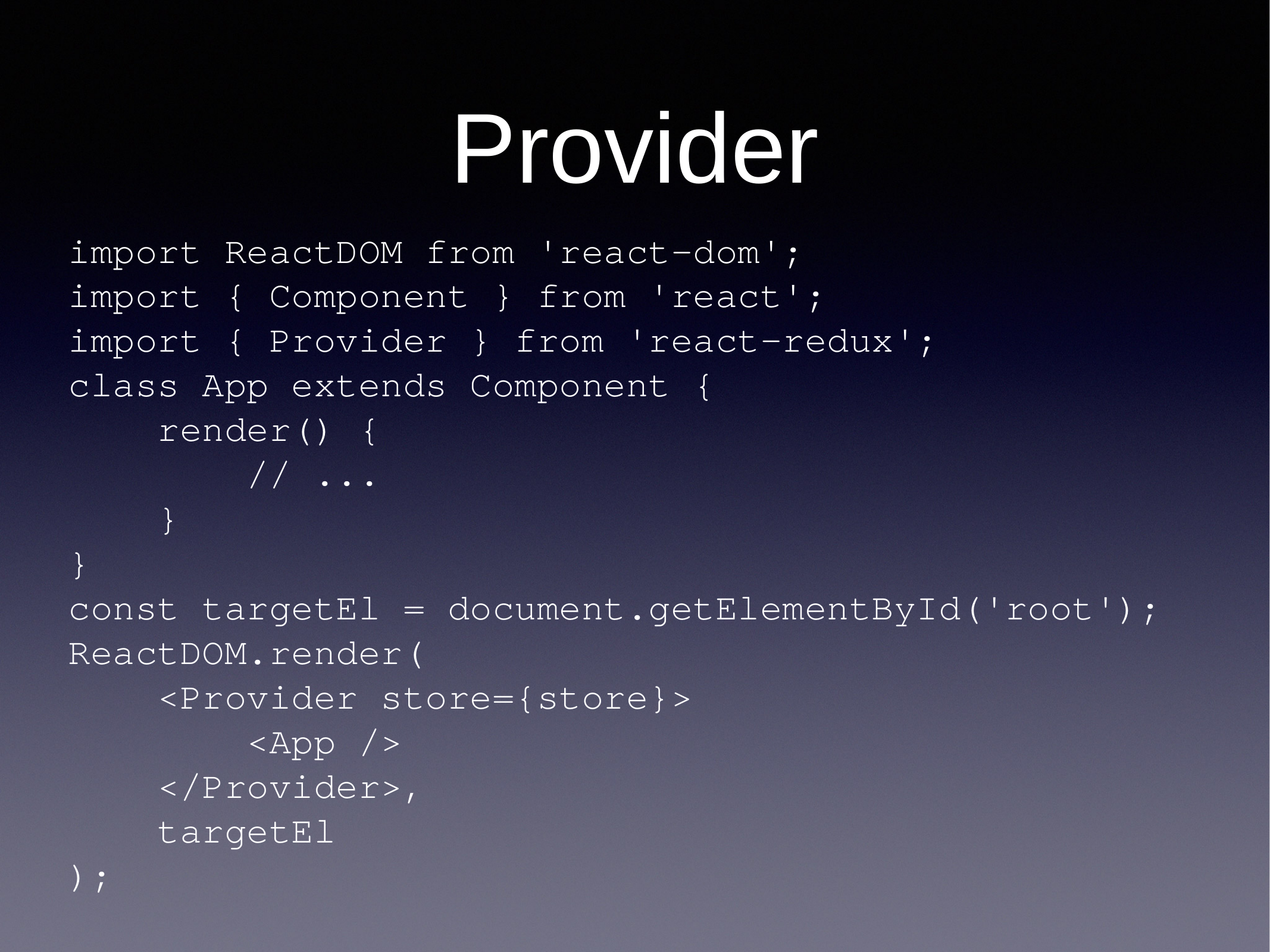

# Provider
import ReactDOM from 'react-dom';
import { Component } from 'react';
import { Provider } from 'react-redux';
class App extends Component {
    render() {
        // ...
    }
}
const targetEl = document.getElementById('root');
ReactDOM.render(
    <Provider store={store}>
        <App />
    </Provider>,
    targetEl
);